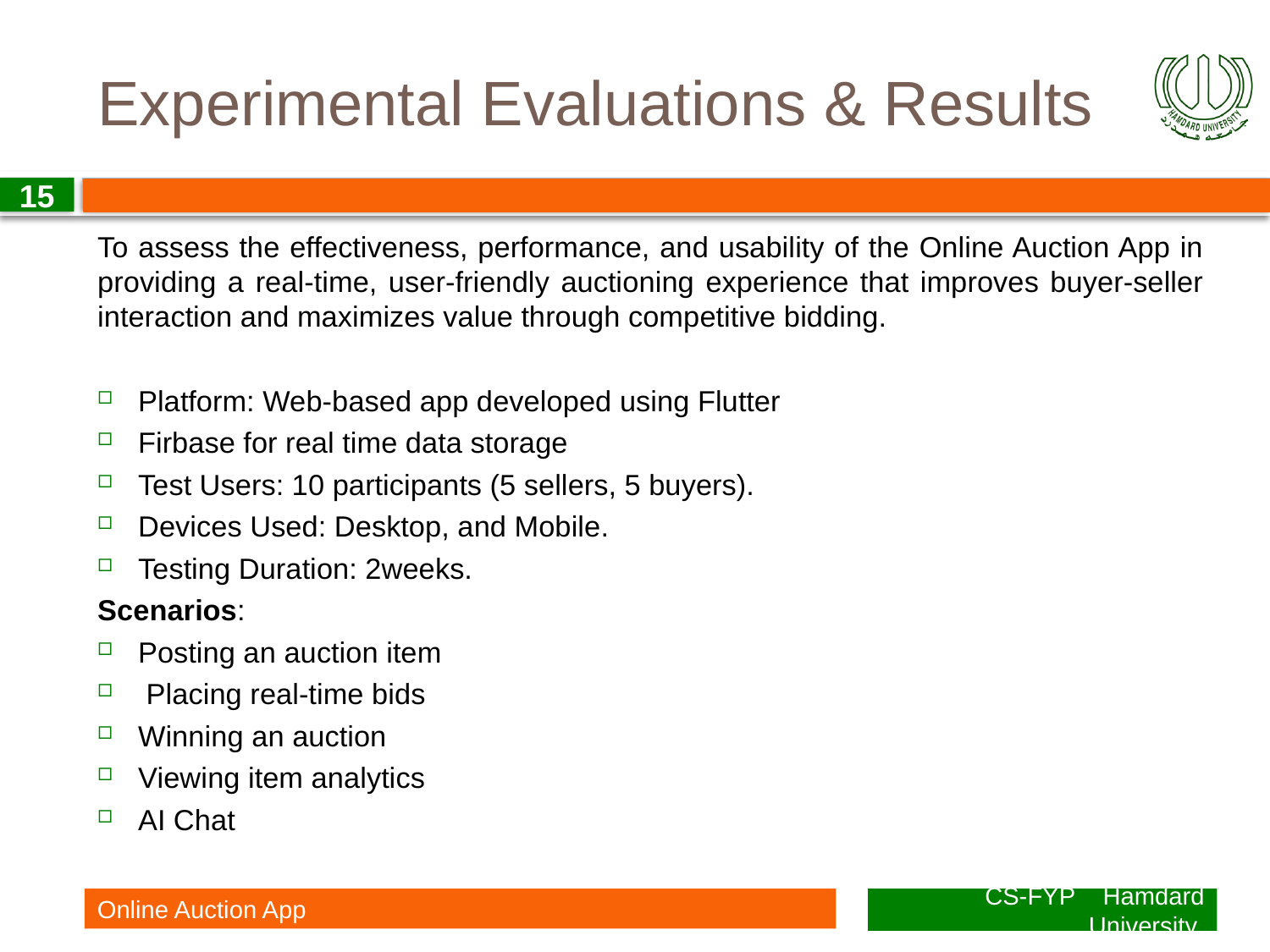

# Experimental Evaluations & Results
15
To assess the effectiveness, performance, and usability of the Online Auction App in providing a real-time, user-friendly auctioning experience that improves buyer-seller interaction and maximizes value through competitive bidding.

Platform: Web-based app developed using Flutter
Firbase for real time data storage
Test Users: 10 participants (5 sellers, 5 buyers).
Devices Used: Desktop, and Mobile.
Testing Duration: 2weeks.
Scenarios:
Posting an auction item
 Placing real-time bids
Winning an auction
Viewing item analytics
AI Chat
Online Auction App
CS-FYP    Hamdard University